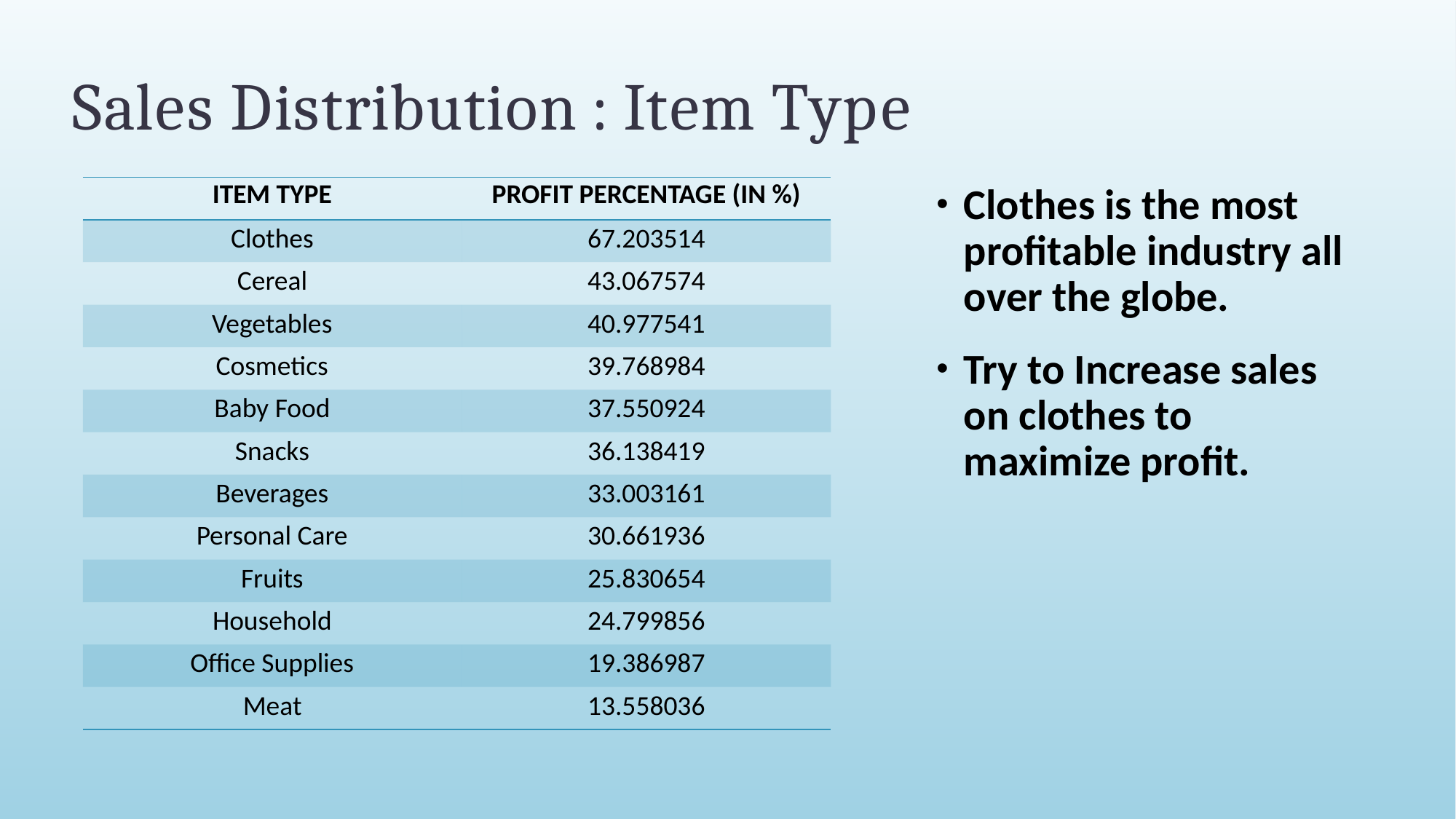

# Sales Distribution : Item Type
| ITEM TYPE | PROFIT PERCENTAGE (IN %) |
| --- | --- |
| Clothes | 67.203514 |
| Cereal | 43.067574 |
| Vegetables | 40.977541 |
| Cosmetics | 39.768984 |
| Baby Food | 37.550924 |
| Snacks | 36.138419 |
| Beverages | 33.003161 |
| Personal Care | 30.661936 |
| Fruits | 25.830654 |
| Household | 24.799856 |
| Office Supplies | 19.386987 |
| Meat | 13.558036 |
Clothes is the most profitable industry all over the globe.
Try to Increase sales on clothes to maximize profit.